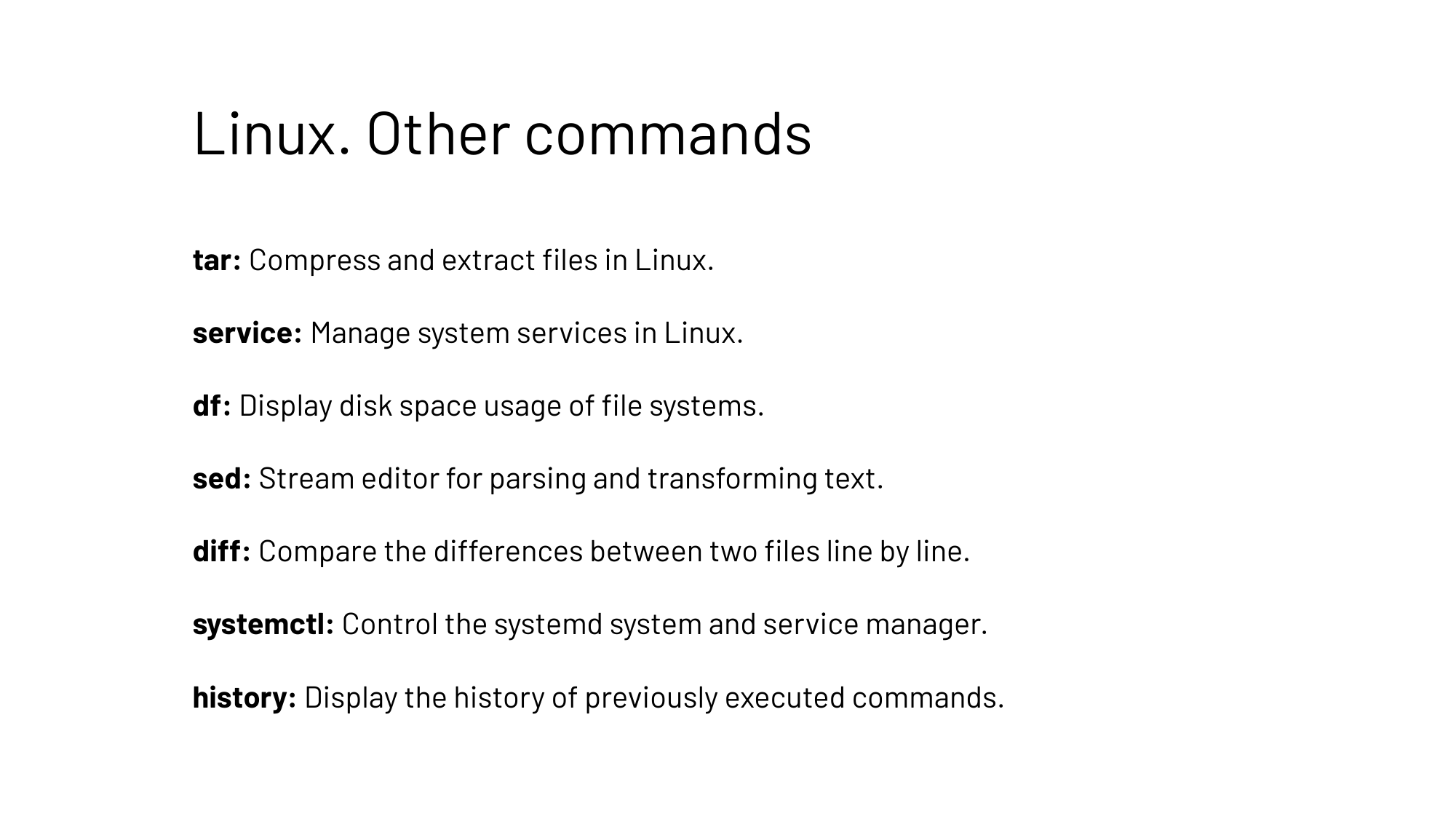

# Linux. Other commands
tar: Compress and extract files in Linux.

service: Manage system services in Linux.

df: Display disk space usage of file systems.

sed: Stream editor for parsing and transforming text.

diff: Compare the differences between two files line by line.

systemctl: Control the systemd system and service manager.

history: Display the history of previously executed commands.